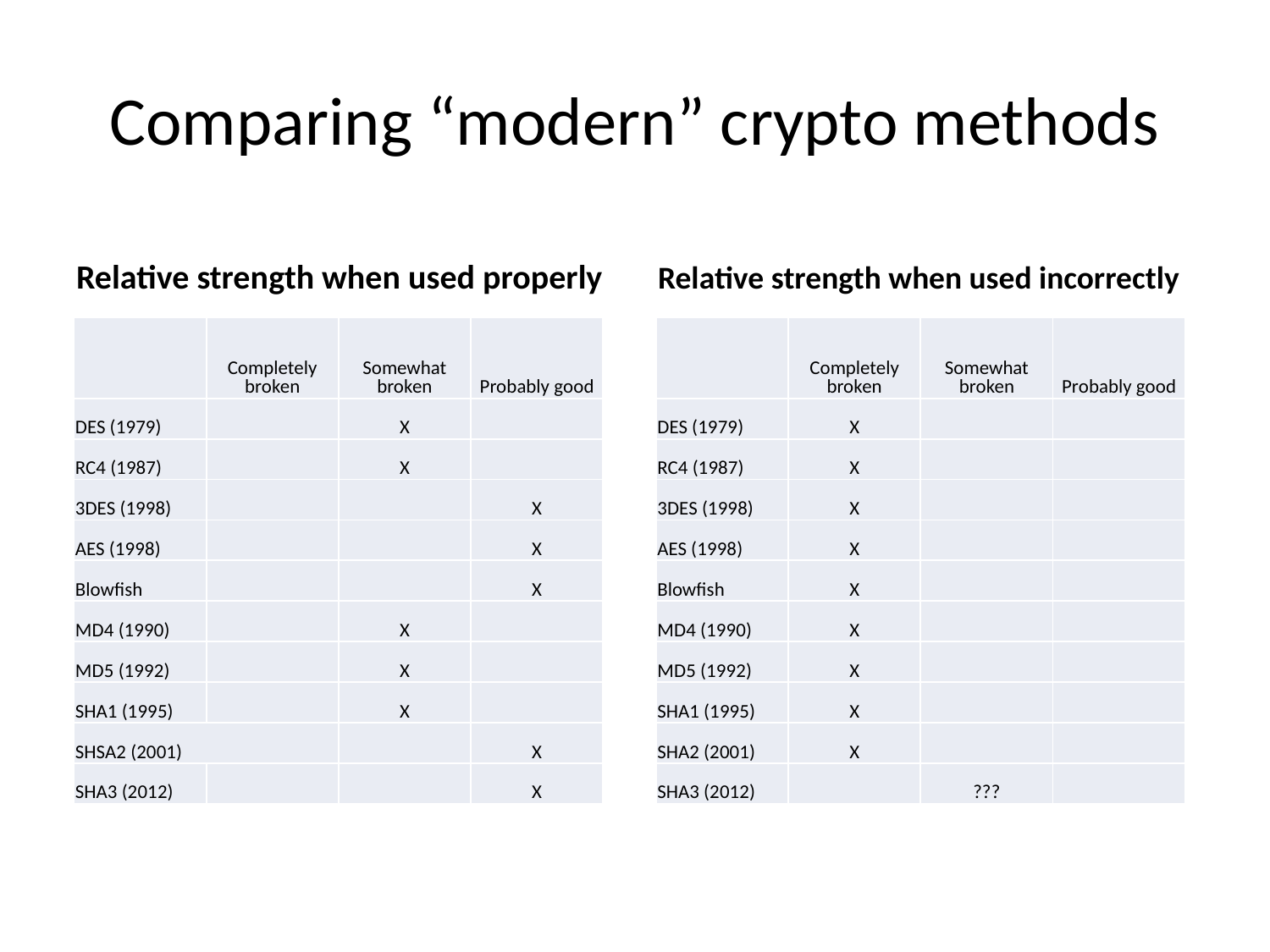

# Comparing “modern” crypto methods
Relative strength when used properly
Relative strength when used incorrectly
|  | Completely broken | Somewhat broken | Probably good |
| --- | --- | --- | --- |
| DES (1979) |  | X |  |
| RC4 (1987) |  | X |  |
| 3DES (1998) |  |  | X |
| AES (1998) |  |  | X |
| Blowfish |  |  | X |
| MD4 (1990) |  | X |  |
| MD5 (1992) |  | X |  |
| SHA1 (1995) |  | X |  |
| SHSA2 (2001) |  |  | X |
| SHA3 (2012) |  |  | X |
|  | Completely broken | Somewhat broken | Probably good |
| --- | --- | --- | --- |
| DES (1979) | X |  |  |
| RC4 (1987) | X |  |  |
| 3DES (1998) | X |  |  |
| AES (1998) | X |  |  |
| Blowfish | X |  |  |
| MD4 (1990) | X |  |  |
| MD5 (1992) | X |  |  |
| SHA1 (1995) | X |  |  |
| SHA2 (2001) | X |  |  |
| SHA3 (2012) |  | ??? |  |